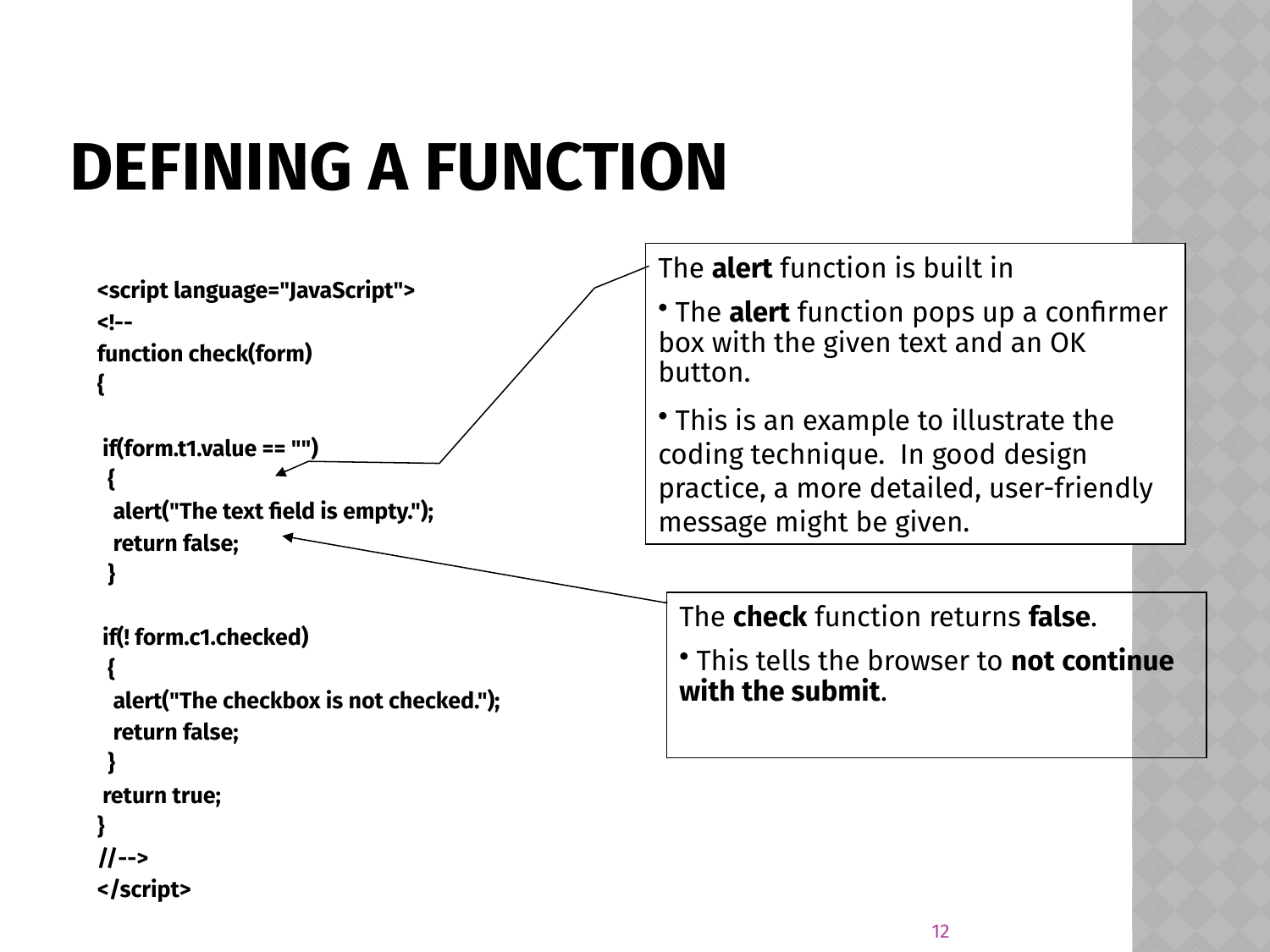

# Defining a Function
The alert function is built in
 The alert function pops up a confirmer box with the given text and an OK button.
 This is an example to illustrate the coding technique.  In good design practice, a more detailed, user-friendly message might be given.

<script language="JavaScript">
<!--
function check(form)
{

 if(form.t1.value == "")
  {
   alert("The text field is empty.");
   return false;
  }

 if(! form.c1.checked)
  {
   alert("The checkbox is not checked.");
   return false;
  }
 return true;
}
//-->
</script>

The check function returns false.
 This tells the browser to not continue with the submit.

12